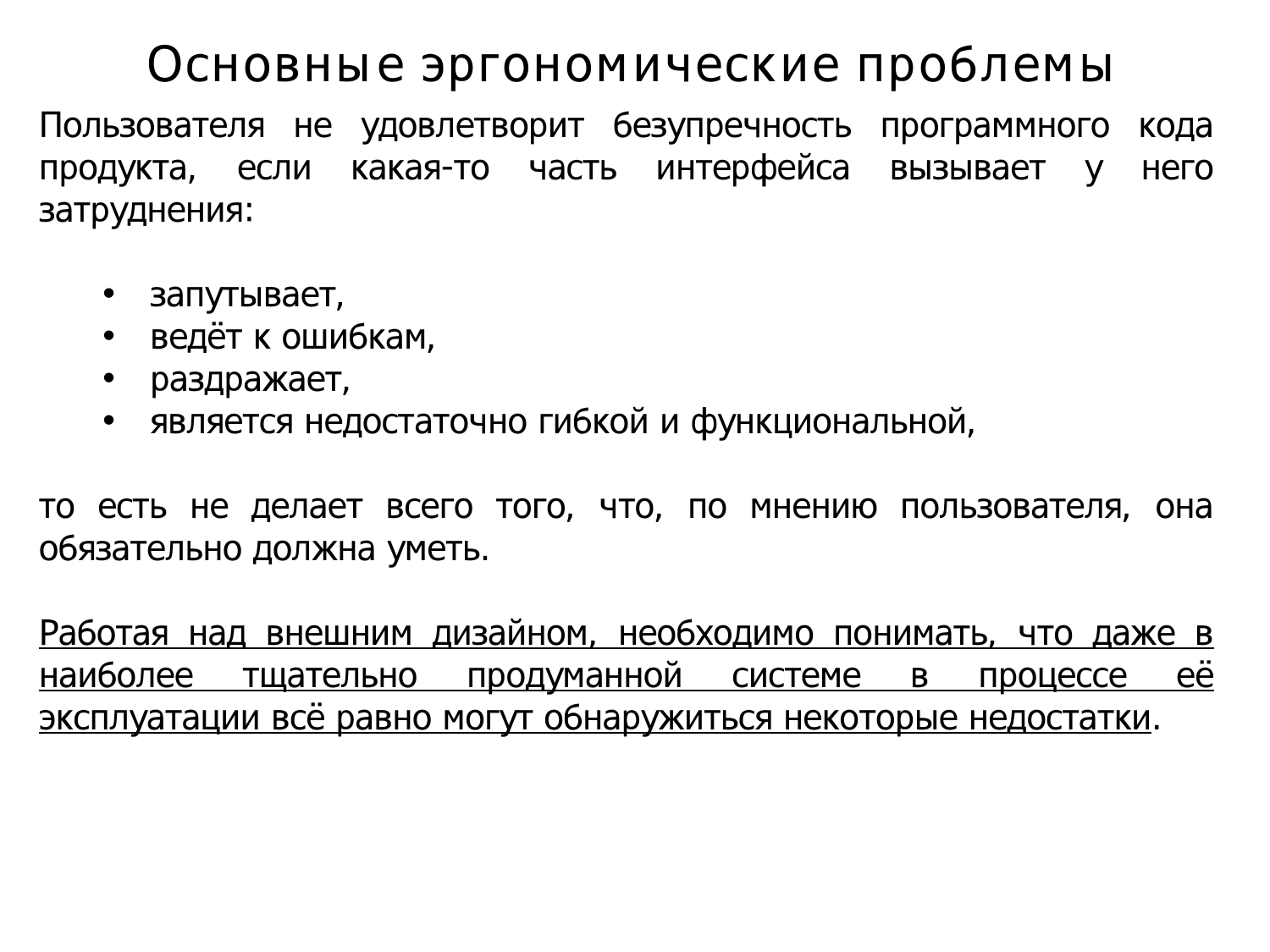

Основные эргономические проблемы
Пользователя не удовлетворит безупречность программного кода продукта, если какая-то часть интерфейса вызывает у него затруднения:

запутывает,
ведёт к ошибкам,
раздражает,
яв­ляется недостаточно гибкой и функциональной,

то есть не делает всего того, что, по мнению пользователя, она обязательно долж­на уметь.

Работая над внешним дизайном, необходимо понимать, что даже в наиболее тщательно продуманной системе в процессе её эксплуатации всё равно могут обнаружиться неко­торые недостатки.